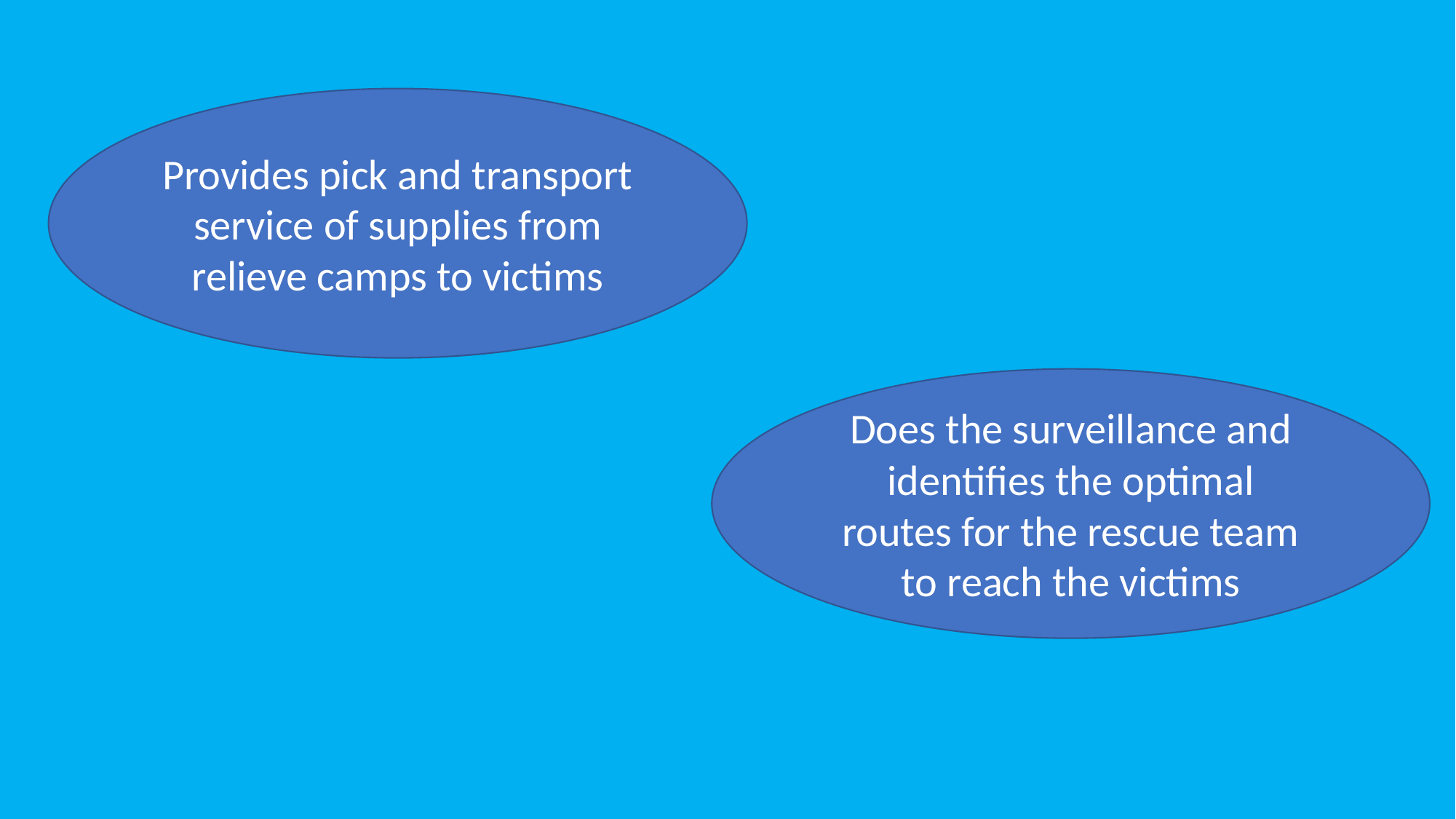

Provides pick and transport service of supplies from relieve camps to victims
Does the surveillance and identifies the optimal routes for the rescue team to reach the victims